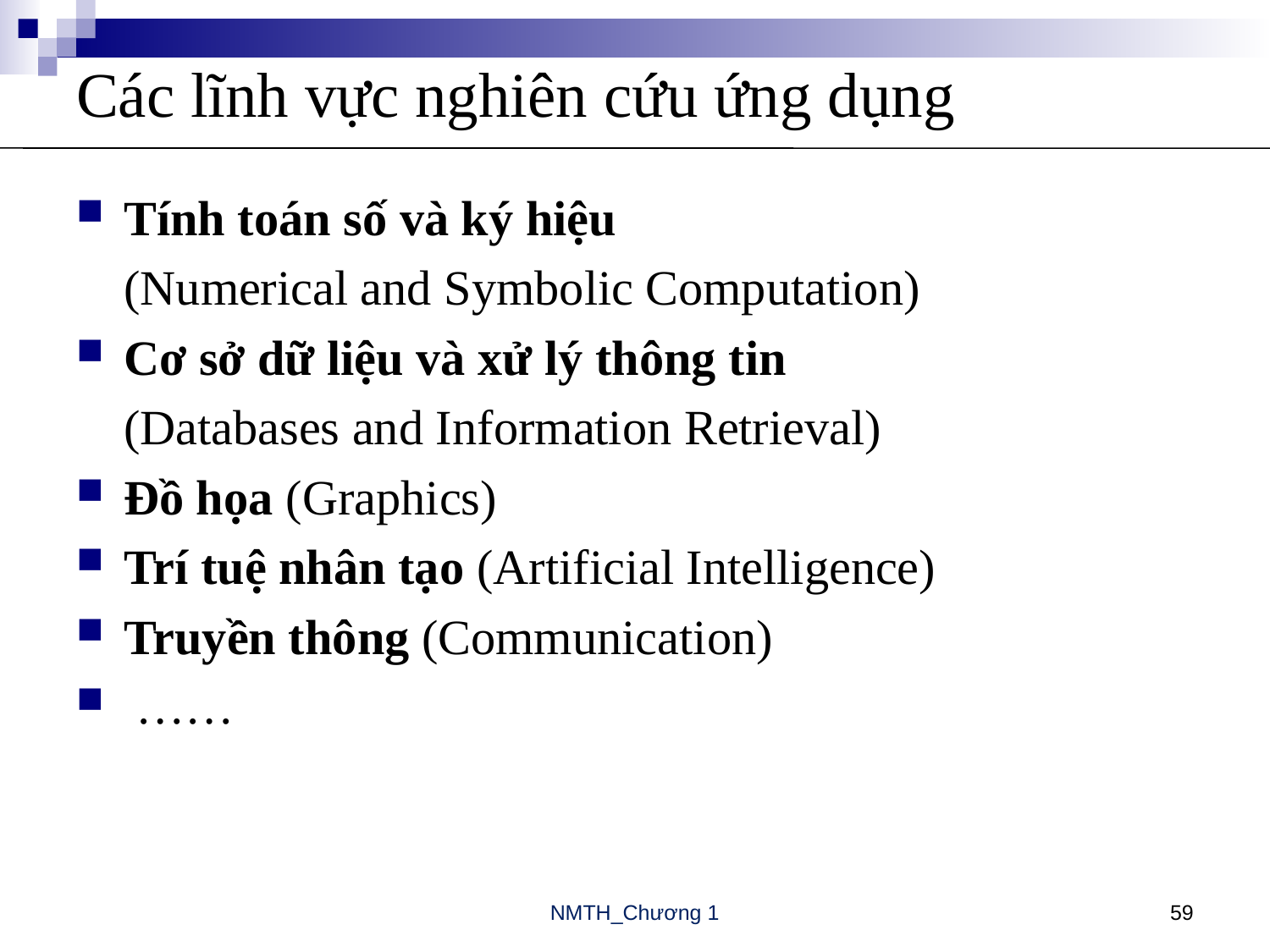

# Các lĩnh vực nghiên cứu ứng dụng

Tính toán số và ký hiệu
	(Numerical and Symbolic Computation)
Cơ sở dữ liệu và xử lý thông tin
	(Databases and Information Retrieval)
Đồ họa (Graphics)
Trí tuệ nhân tạo (Artificial Intelligence)
Truyền thông (Communication)
 ……
NMTH_Chương 1
59